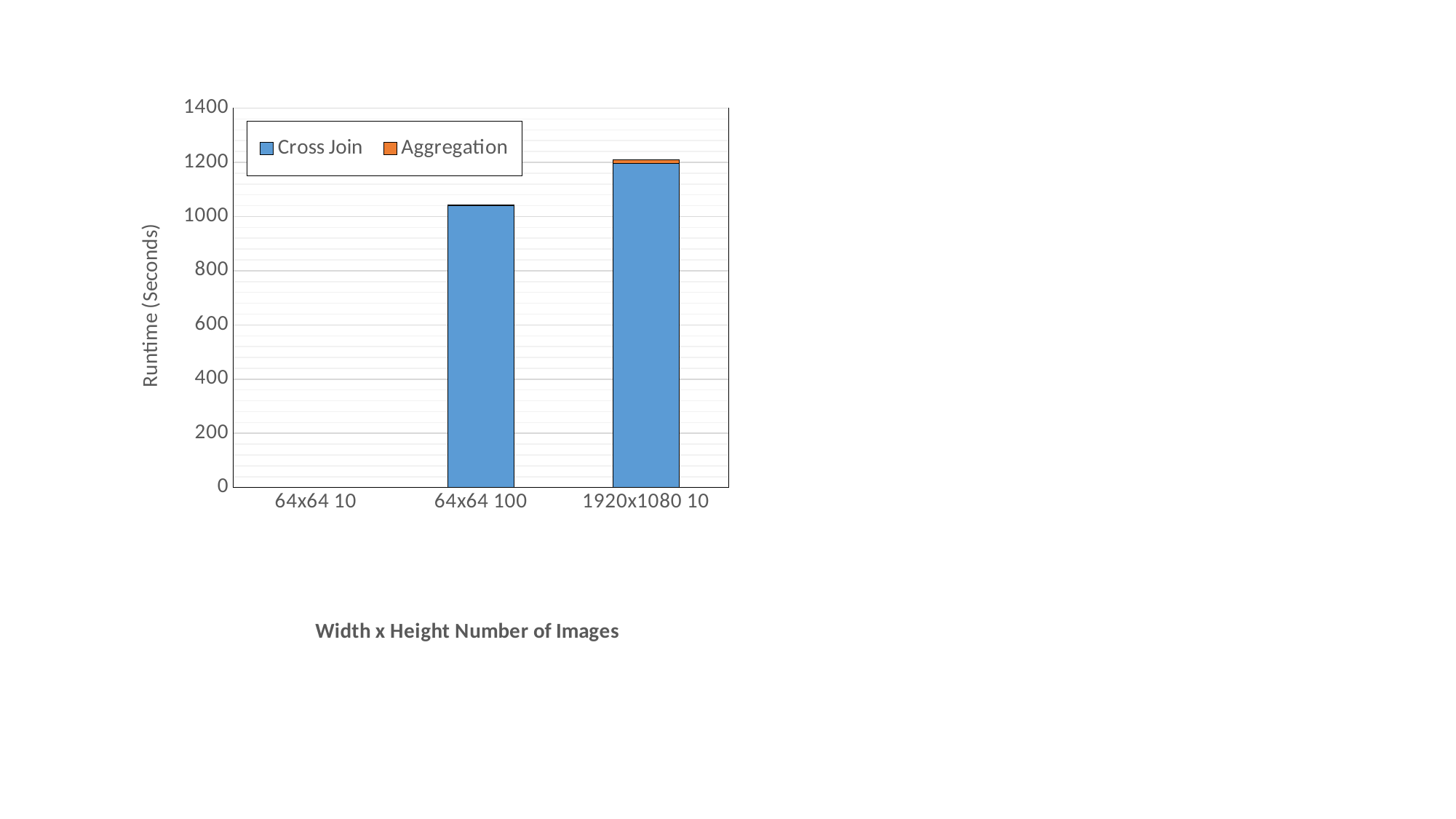

### Chart

| Category | Cross Join | Aggregation |
|---|---|---|
| 64x64 10 | 1.39 | 0.2 |
| 64x64 100 | 1039.83 | 2.35 |
| 1920x1080 10 | 1194.77 | 14.88 |